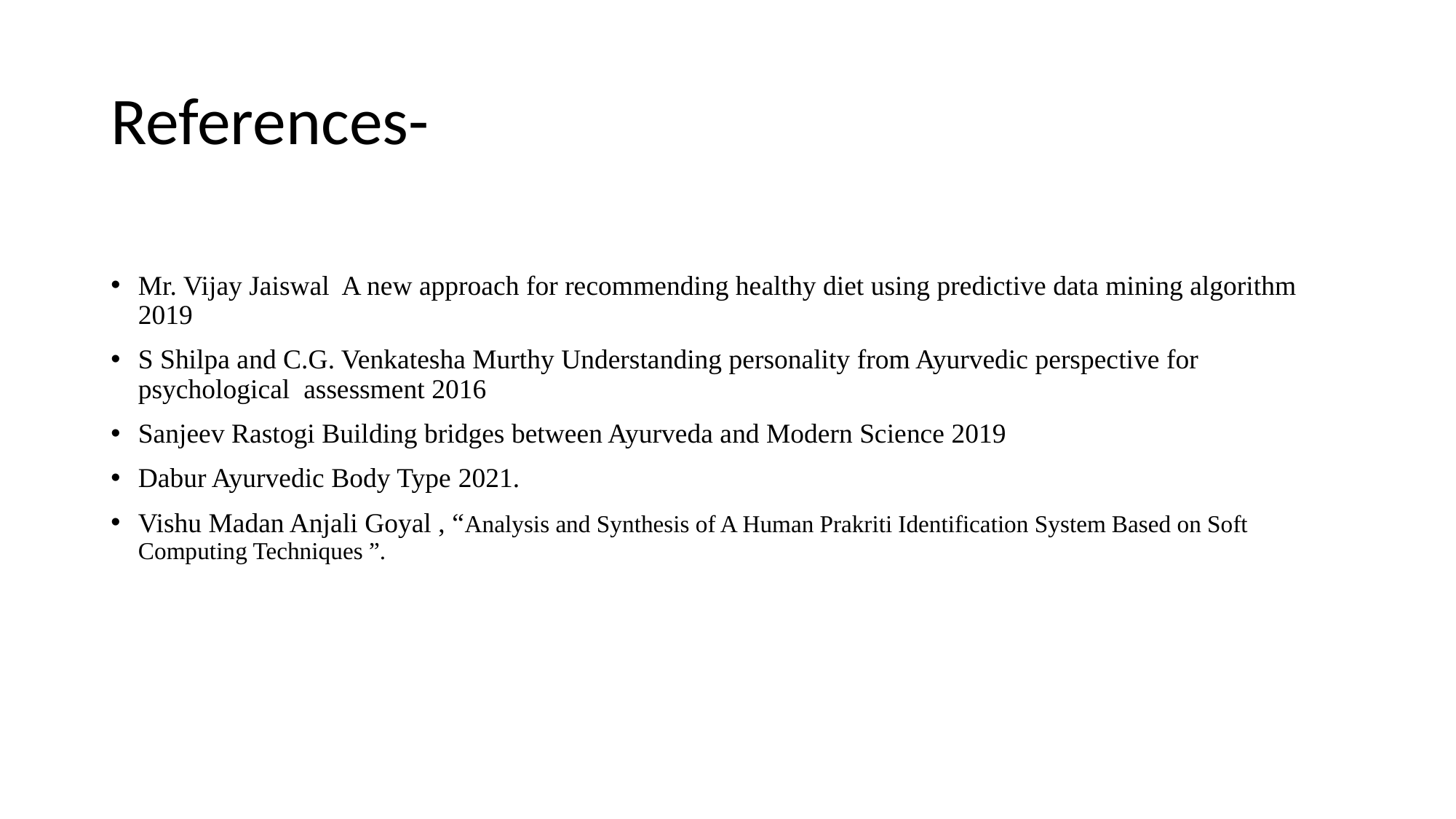

# References-

Mr. Vijay Jaiswal  A new approach for recommending healthy diet using predictive data mining algorithm 2019
S Shilpa and C.G. Venkatesha Murthy Understanding personality from Ayurvedic perspective for psychological  assessment 2016
Sanjeev Rastogi Building bridges between Ayurveda and Modern Science 2019
Dabur Ayurvedic Body Type 2021.
Vishu Madan Anjali Goyal , “Analysis and Synthesis of A Human Prakriti Identification System Based on Soft Computing Techniques ”.